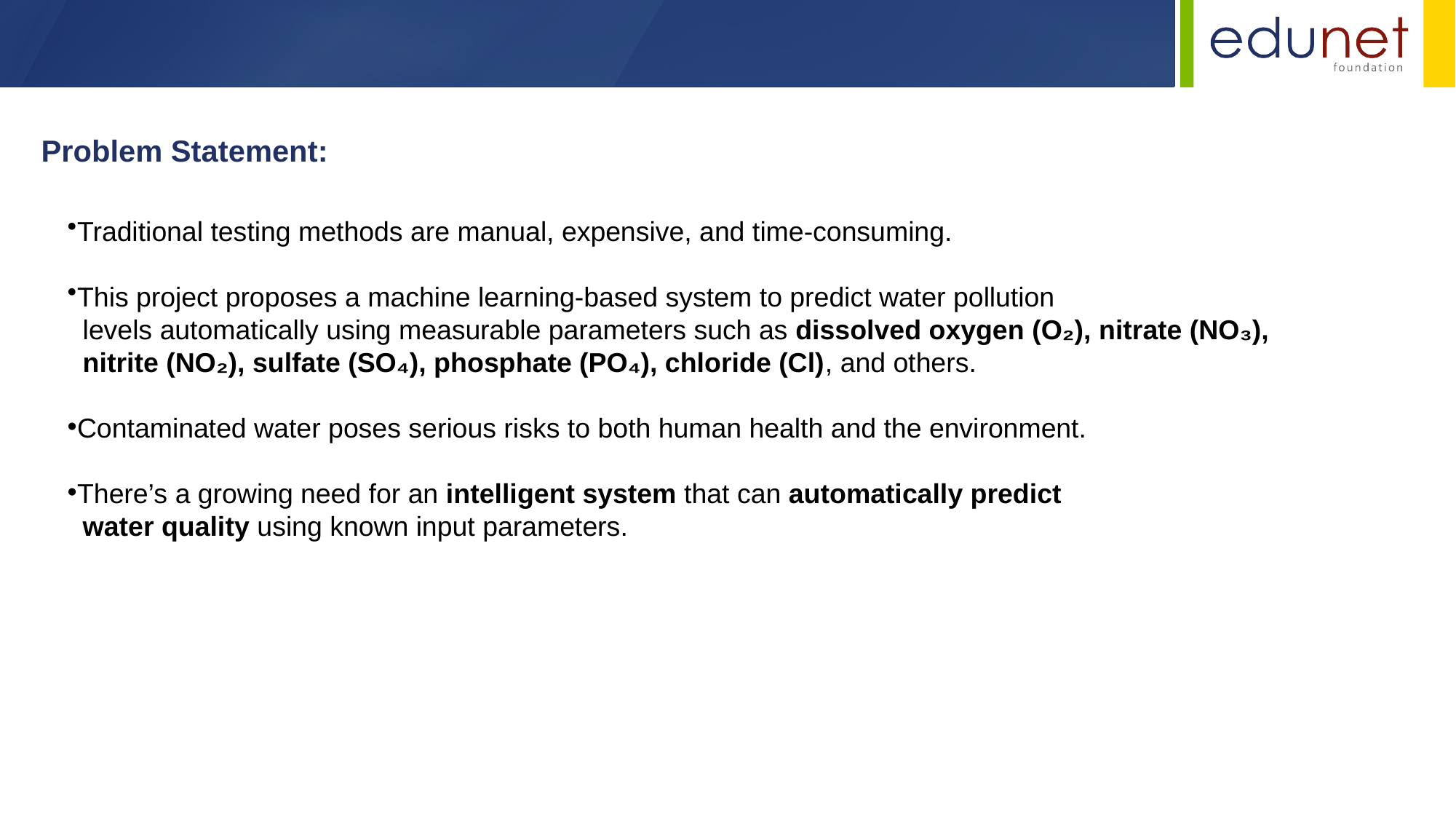

Problem Statement:
Traditional testing methods are manual, expensive, and time-consuming.

This project proposes a machine learning-based system to predict water pollution
  levels automatically using measurable parameters such as dissolved oxygen (O₂), nitrate (NO₃),
  nitrite (NO₂), sulfate (SO₄), phosphate (PO₄), chloride (Cl), and others.

Contaminated water poses serious risks to both human health and the environment.

There’s a growing need for an intelligent system that can automatically predict
  water quality using known input parameters.